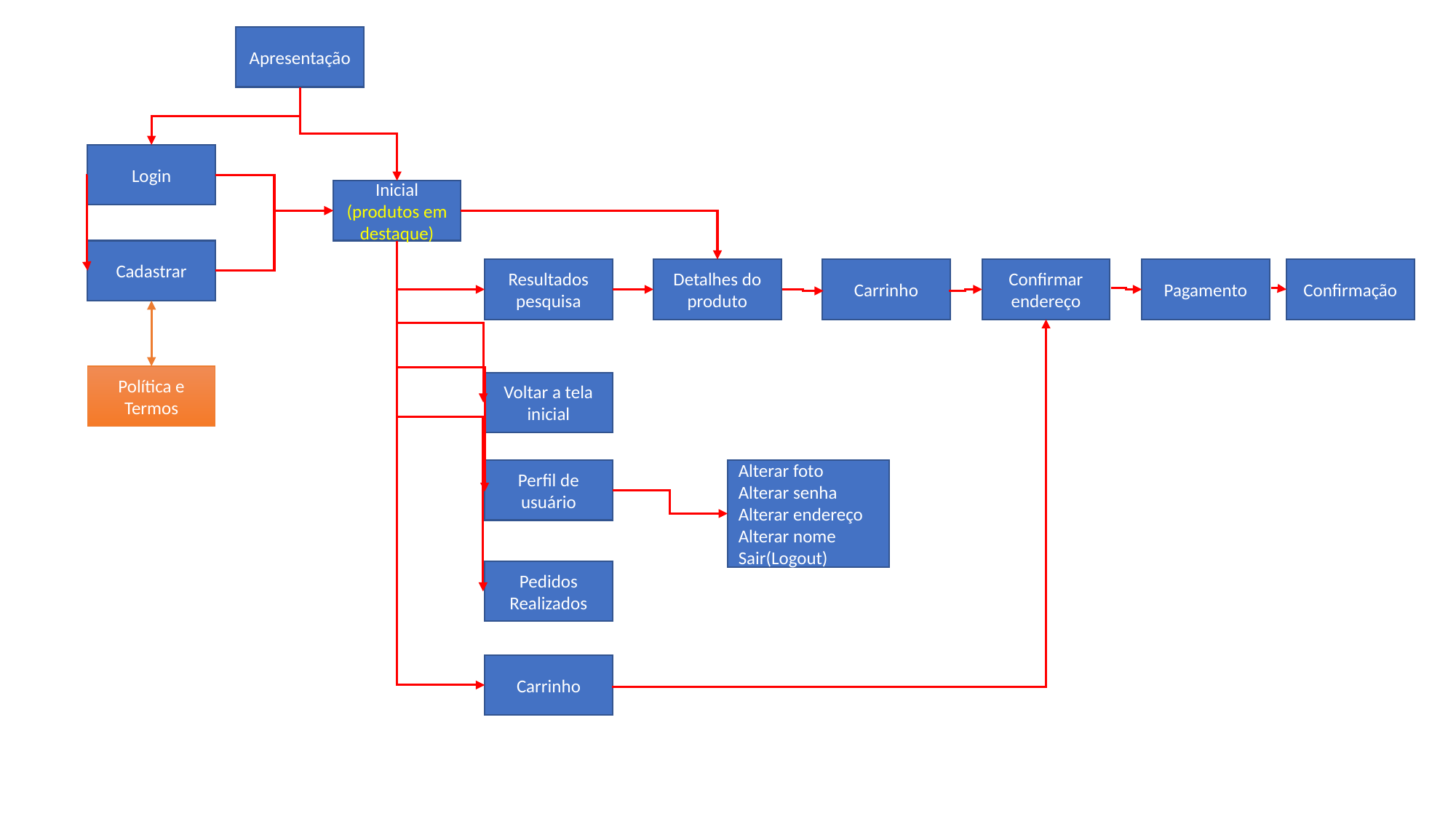

Apresentação
Login
Inicial
(produtos em destaque)
Cadastrar
Resultados pesquisa
Detalhes do produto
Carrinho
Confirmar endereço
Pagamento
Confirmação
Política e Termos
Voltar a tela inicial
Perfil de usuário
Alterar foto
Alterar senha
Alterar endereço
Alterar nome
Sair(Logout)
Pedidos Realizados
Carrinho